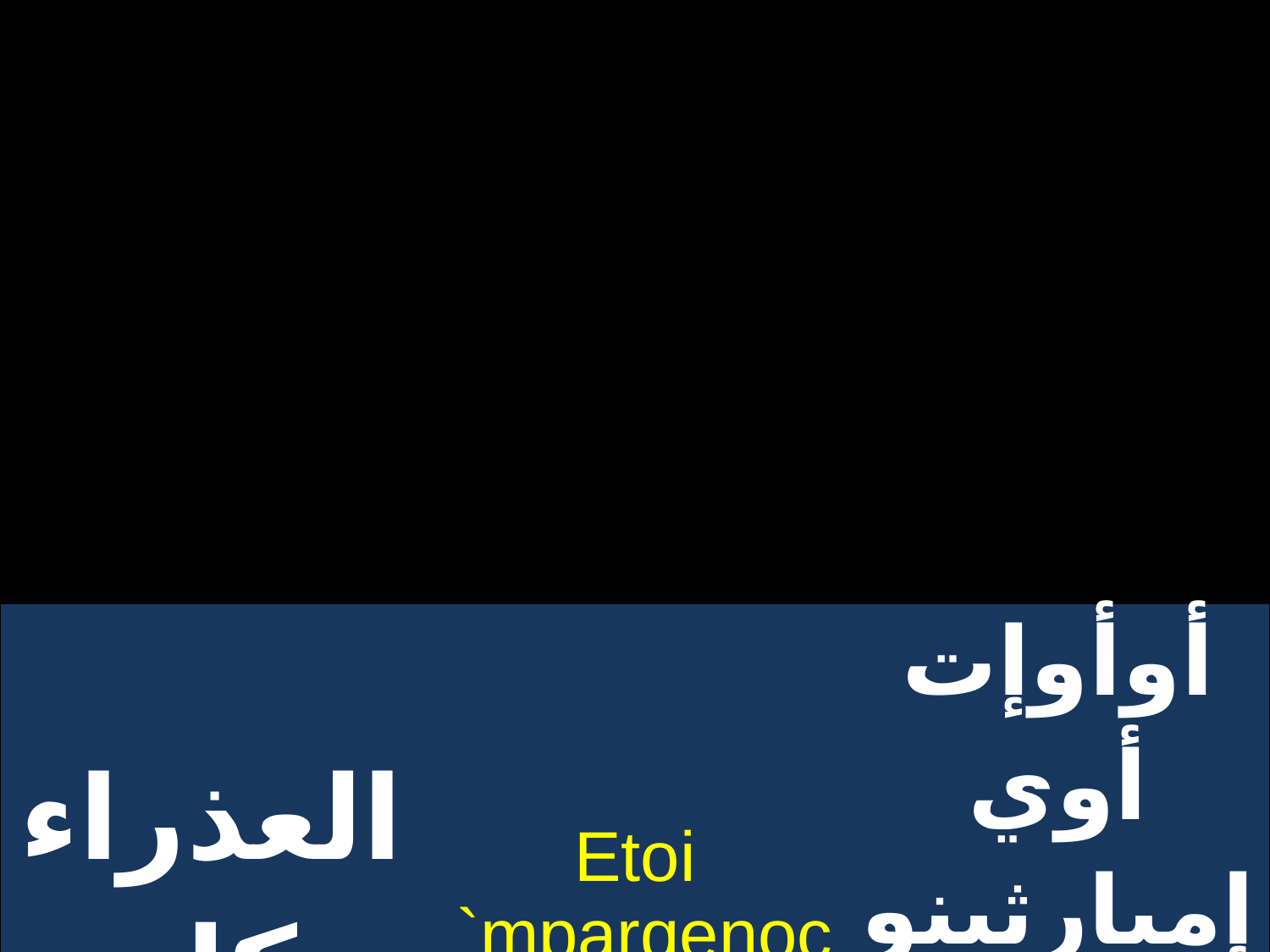

| العذراء كل حين | Etoi `mparqenoc `nchou niben | أوأوإت أوي إمبارثينوس إنسيونيفين |
| --- | --- | --- |